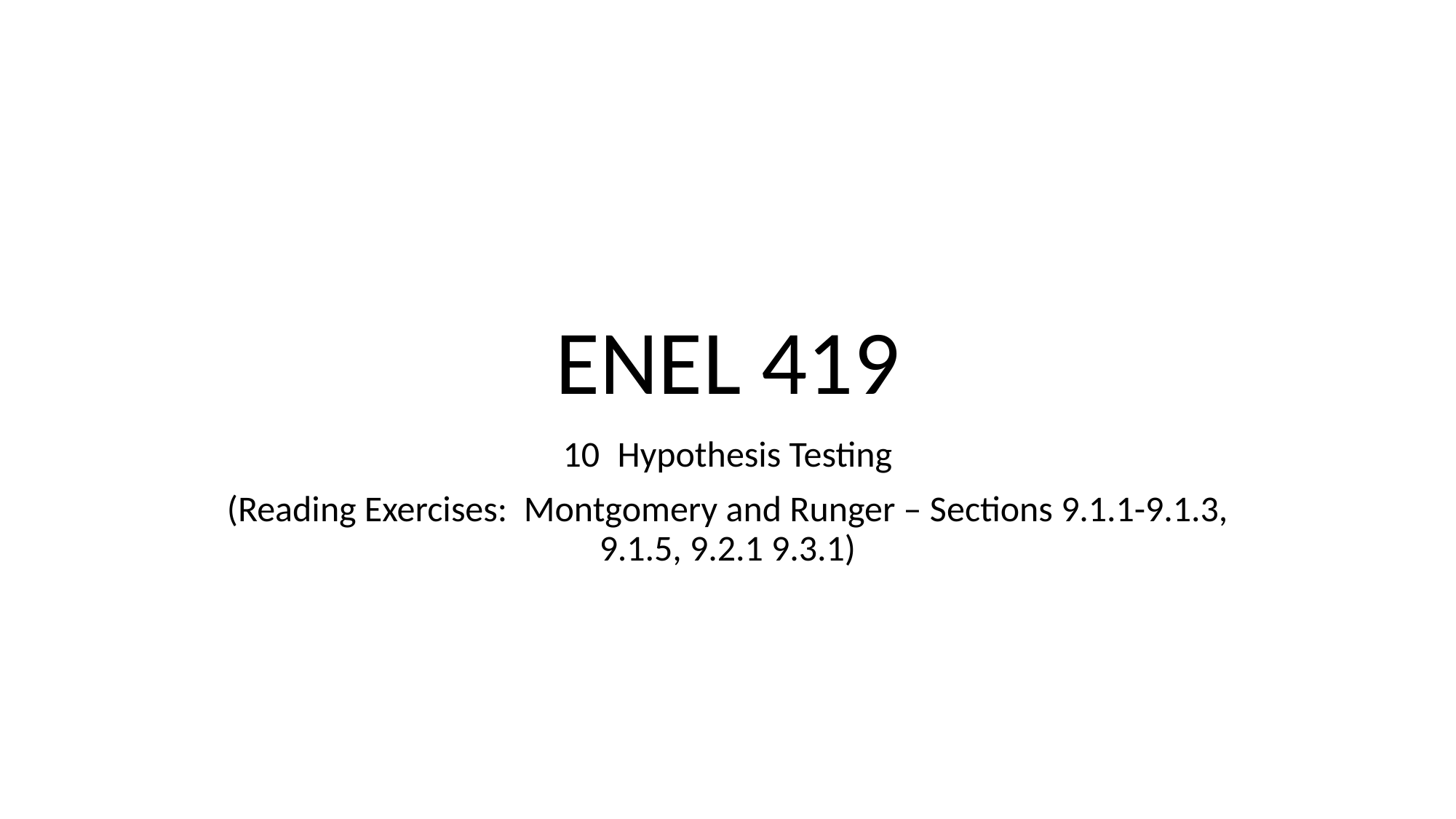

# ENEL 419
Hypothesis Testing
(Reading Exercises:  Montgomery and Runger – Sections 9.1.1-9.1.3, 9.1.5, 9.2.1 9.3.1)